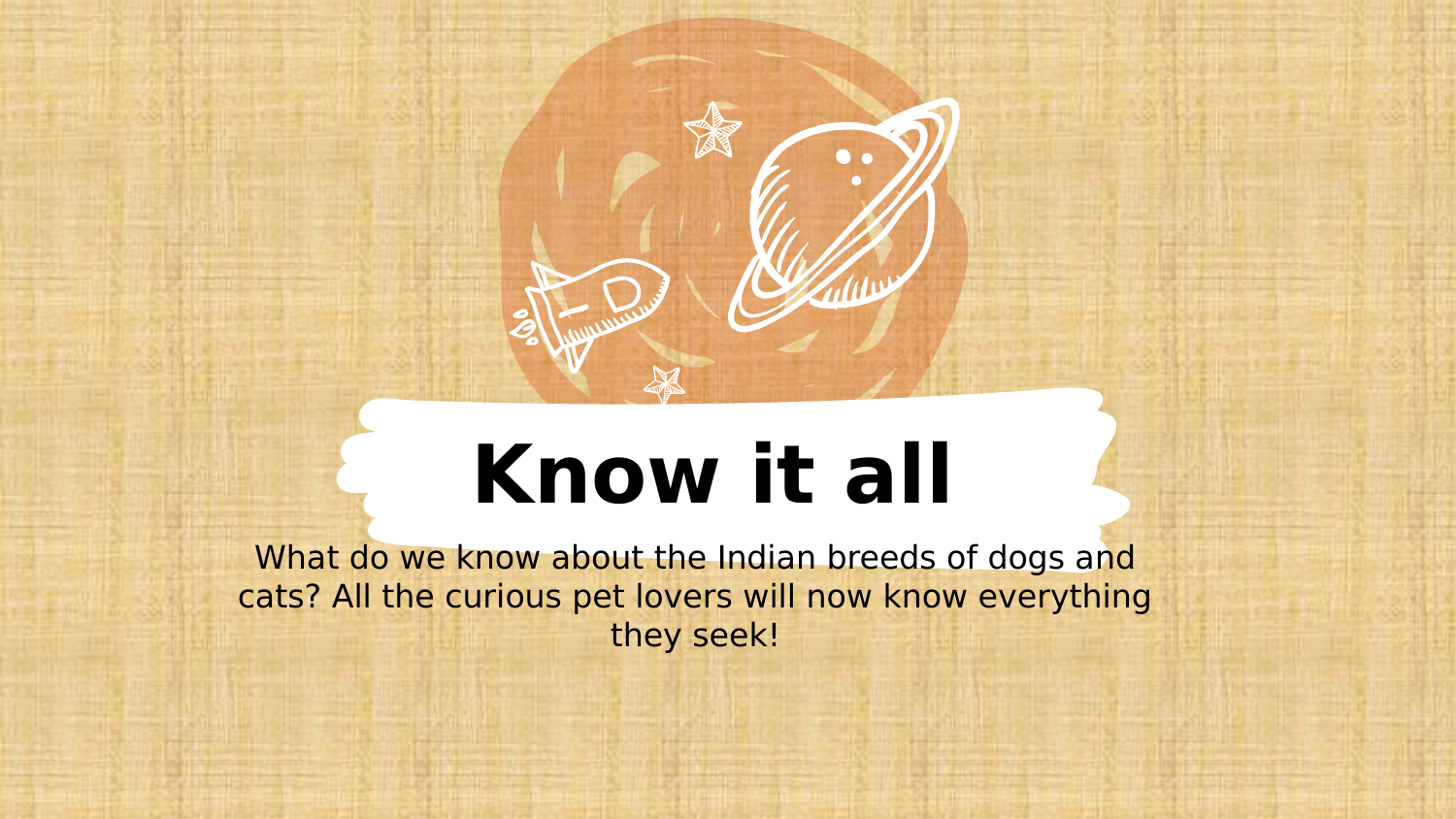

Know it all

What do we know about the Indian breeds of dogs and cats? All the curious pet lovers will now know everything they seek!
12